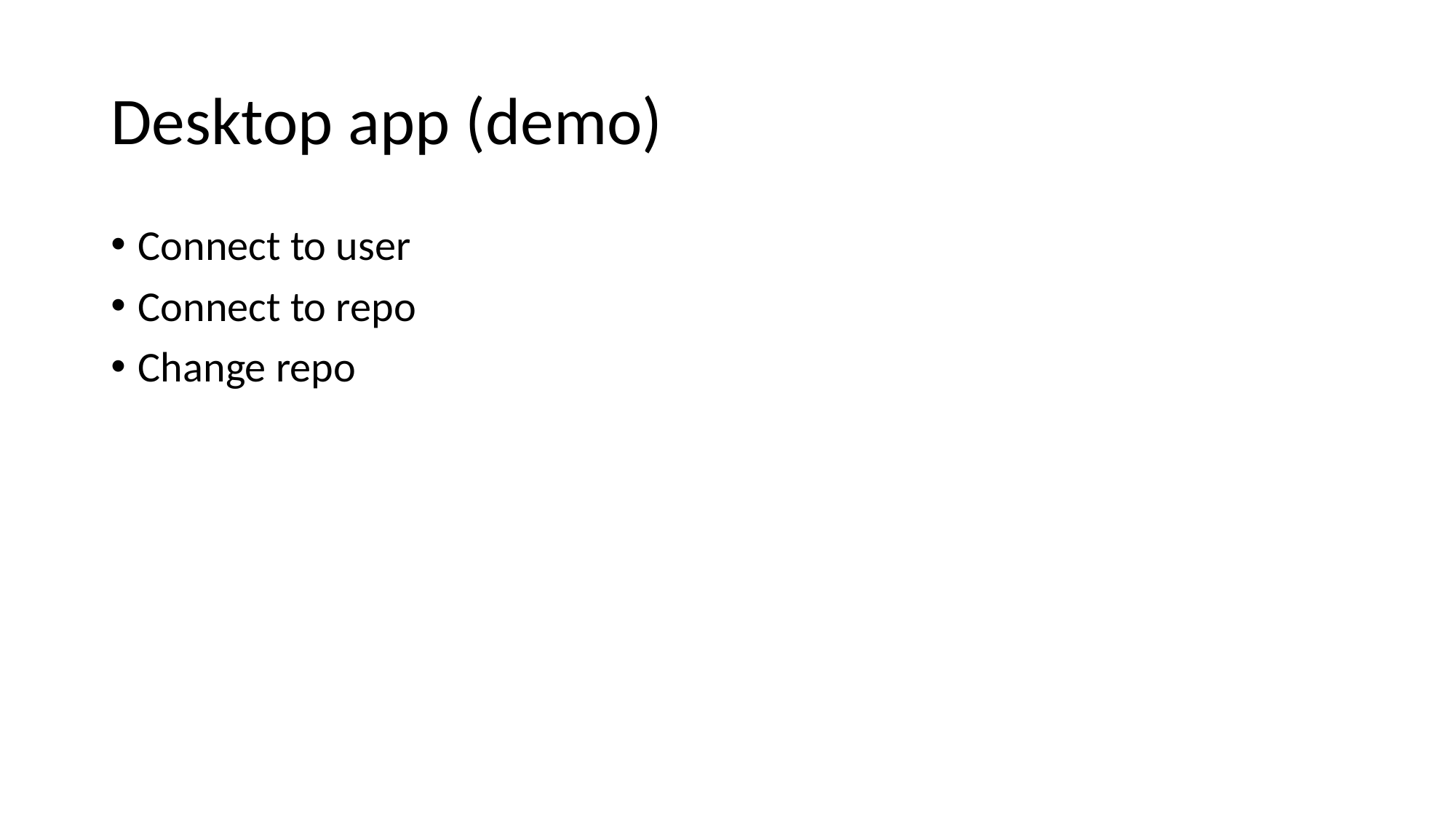

# Desktop app (demo)
Connect to user
Connect to repo
Change repo